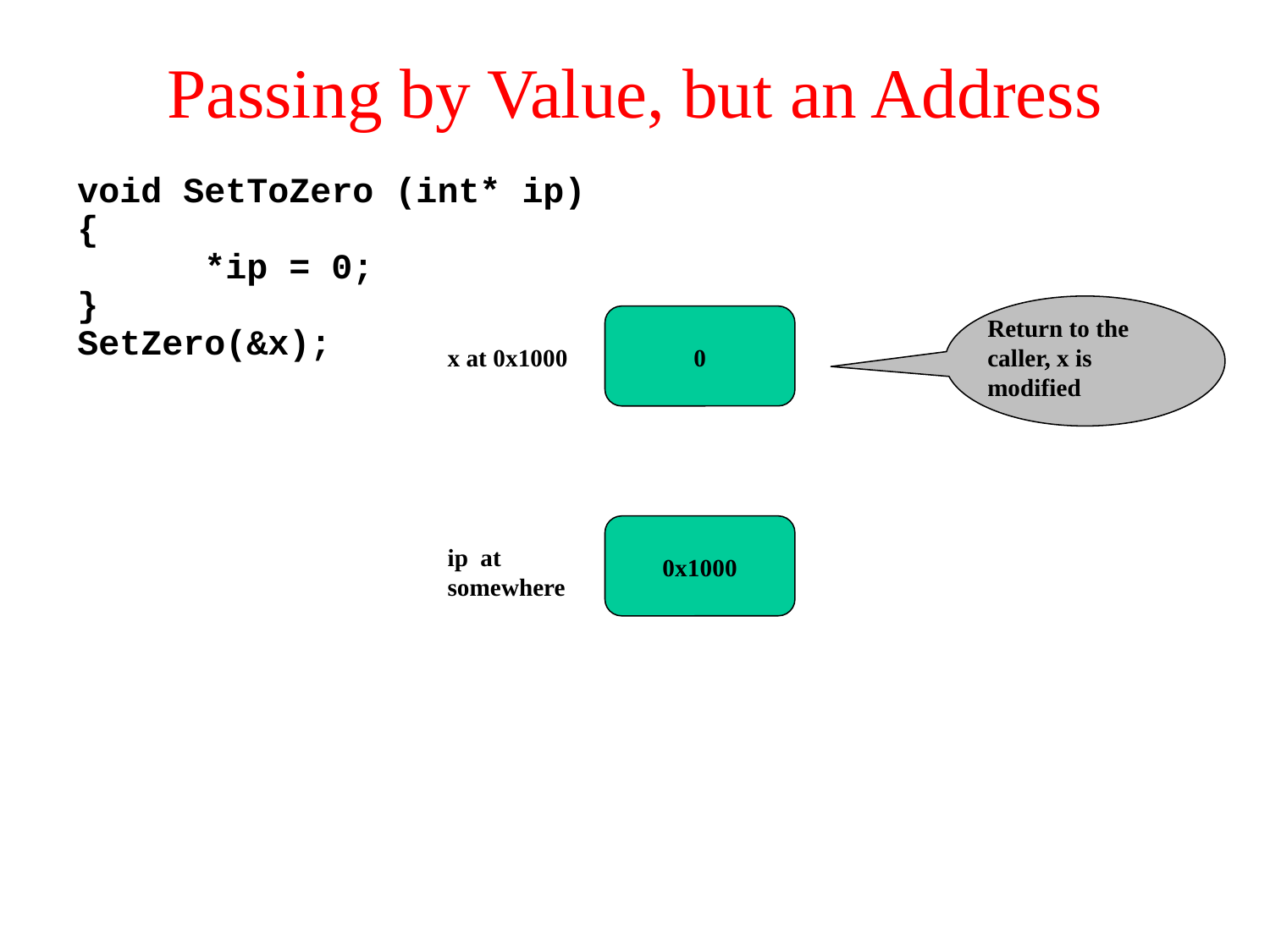

# Passing by Value, but an Address
void SetToZero (int* ip)
{
	*ip = 0;
}
SetZero(&x);

Return to the caller, x is modified
x at 0x1000
0

ip  at somewhere
0x1000
43